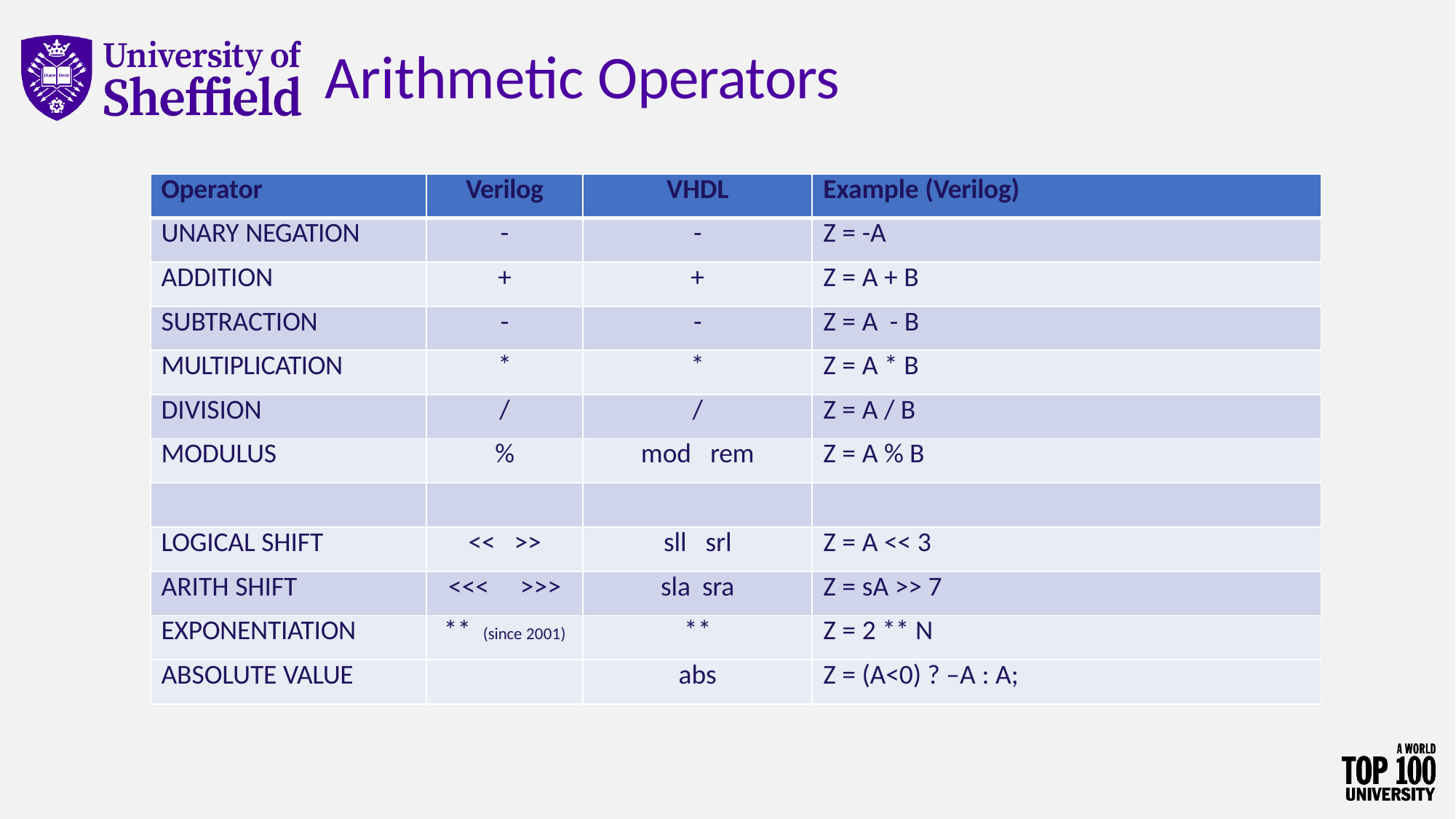

# Arithmetic Operators
| Operator | Verilog | VHDL | Example (Verilog) |
| --- | --- | --- | --- |
| UNARY NEGATION | - | - | Z = -A |
| ADDITION | + | + | Z = A + B |
| SUBTRACTION | - | - | Z = A - B |
| MULTIPLICATION | \* | \* | Z = A \* B |
| DIVISION | / | / | Z = A / B |
| MODULUS | % | mod rem | Z = A % B |
|  |  |  |  |
| LOGICAL SHIFT | << >> | sll srl | Z = A << 3 |
| ARITH SHIFT | <<< >>> | sla sra | Z = sA >> 7 |
| EXPONENTIATION | \*\* (since 2001) | \*\* | Z = 2 \*\* N |
| ABSOLUTE VALUE |  | abs | Z = (A<0) ? –A : A; |